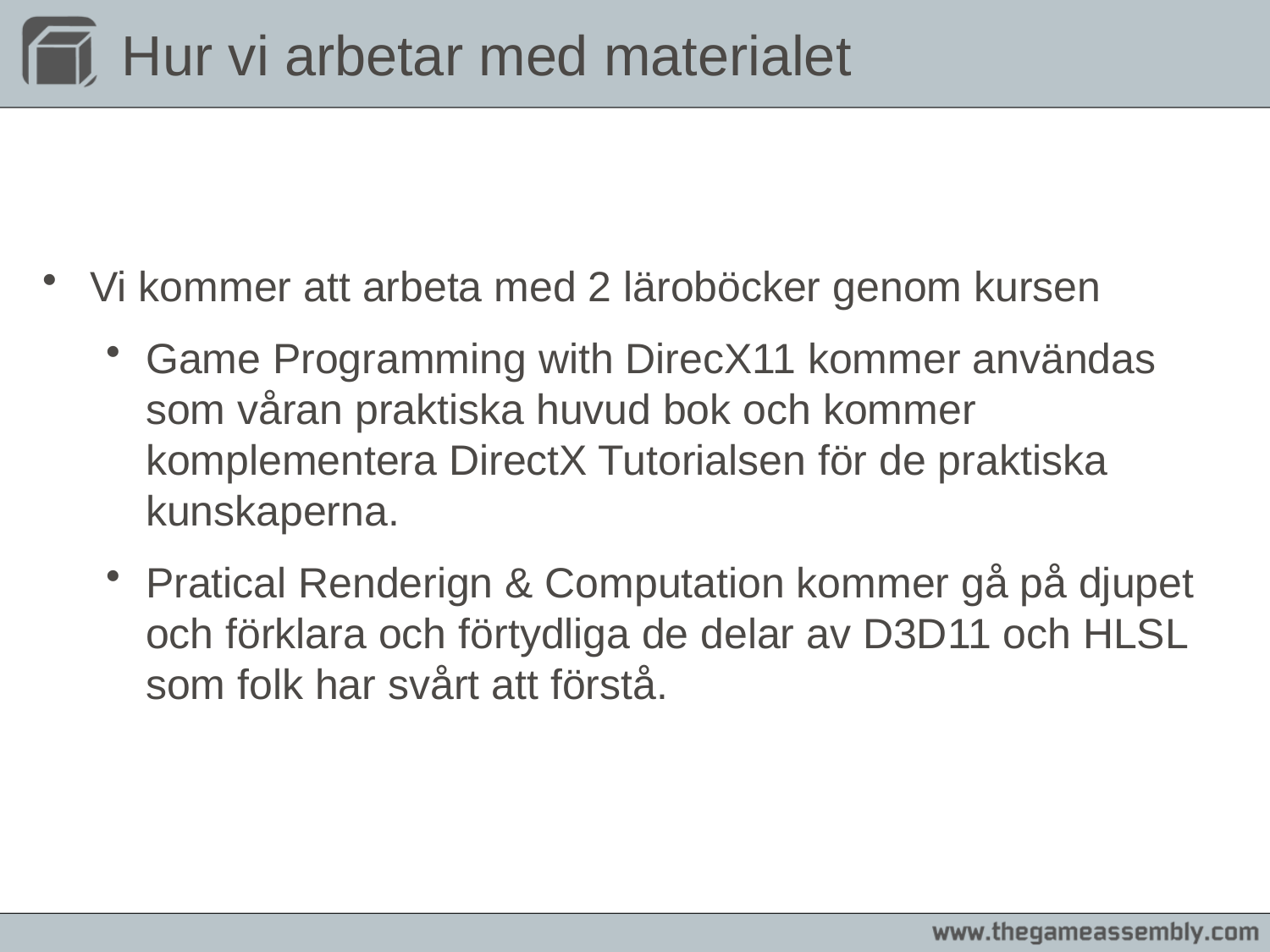

# Hur vi arbetar med materialet

Vi kommer att arbeta med 2 läroböcker genom kursen
Game Programming with DirecX11 kommer användas som våran praktiska huvud bok och kommer komplementera DirectX Tutorialsen för de praktiska kunskaperna.
Pratical Renderign & Computation kommer gå på djupet och förklara och förtydliga de delar av D3D11 och HLSL som folk har svårt att förstå.